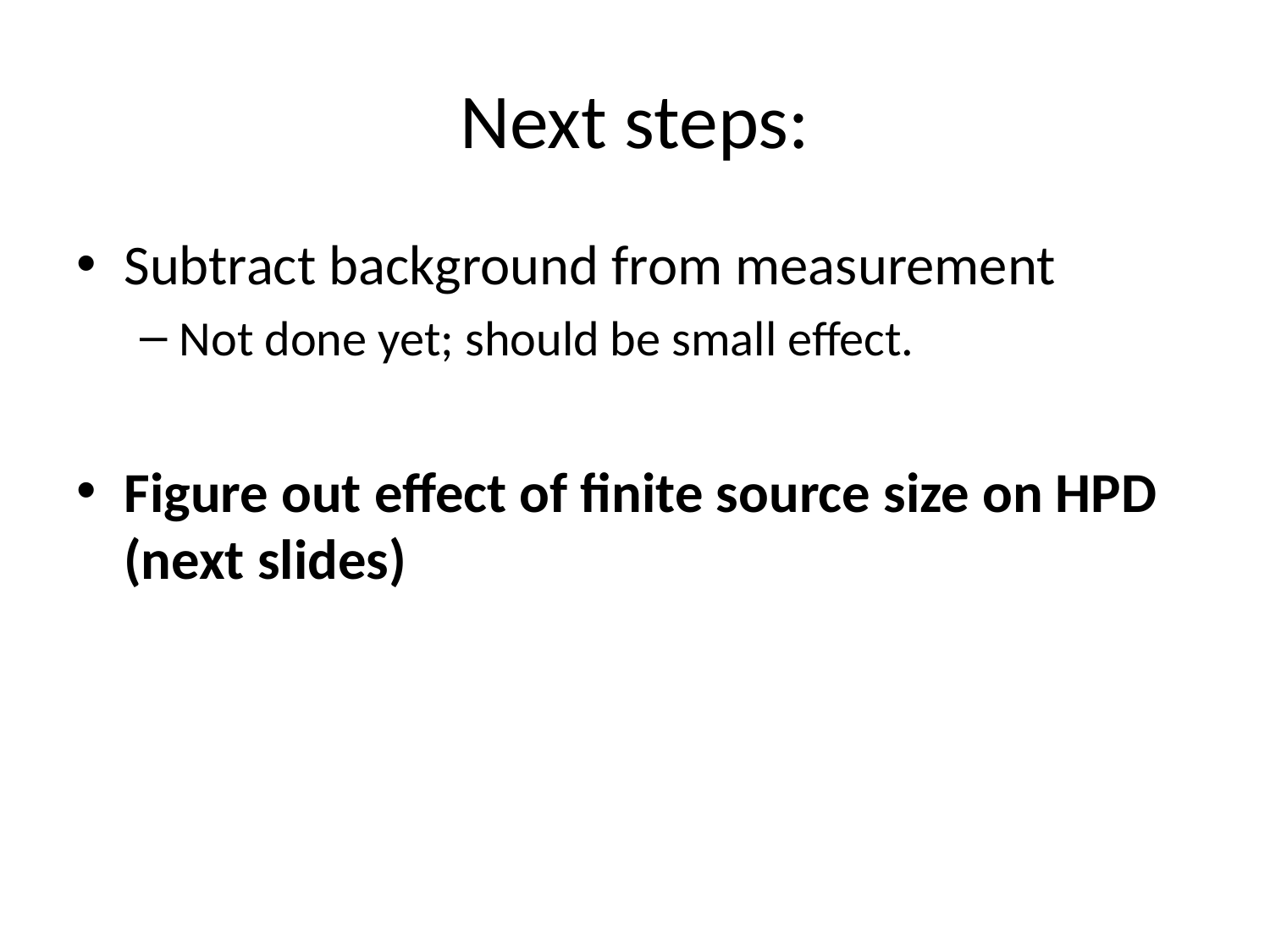

# Next steps:
Subtract background from measurement
Not done yet; should be small effect.

Figure out effect of finite source size on HPD (next slides)